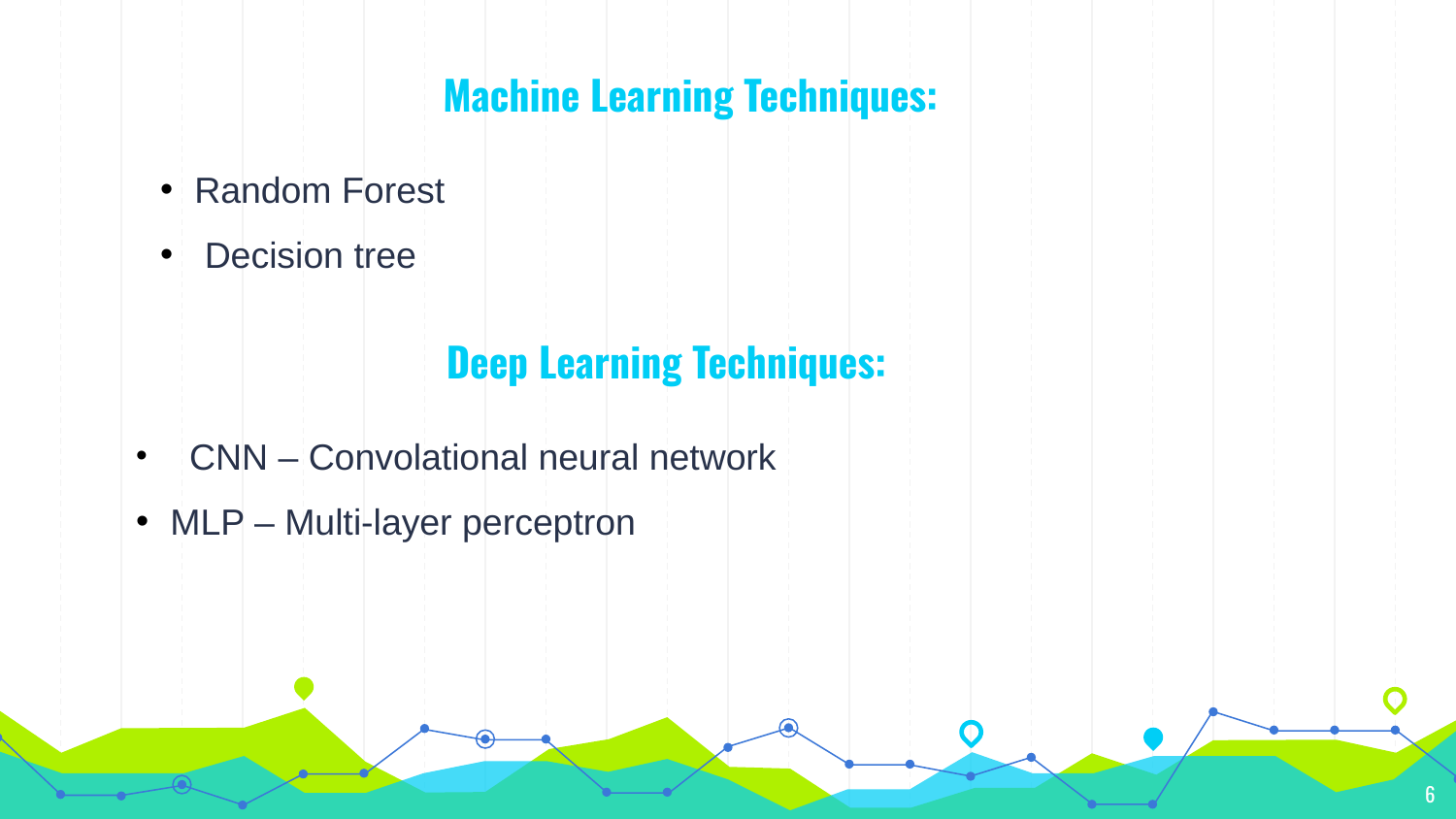

# Machine Learning Techniques:
Random Forest
 Decision tree

Deep Learning Techniques:
  CNN – Convolational neural network
MLP – Multi-layer perceptron

6